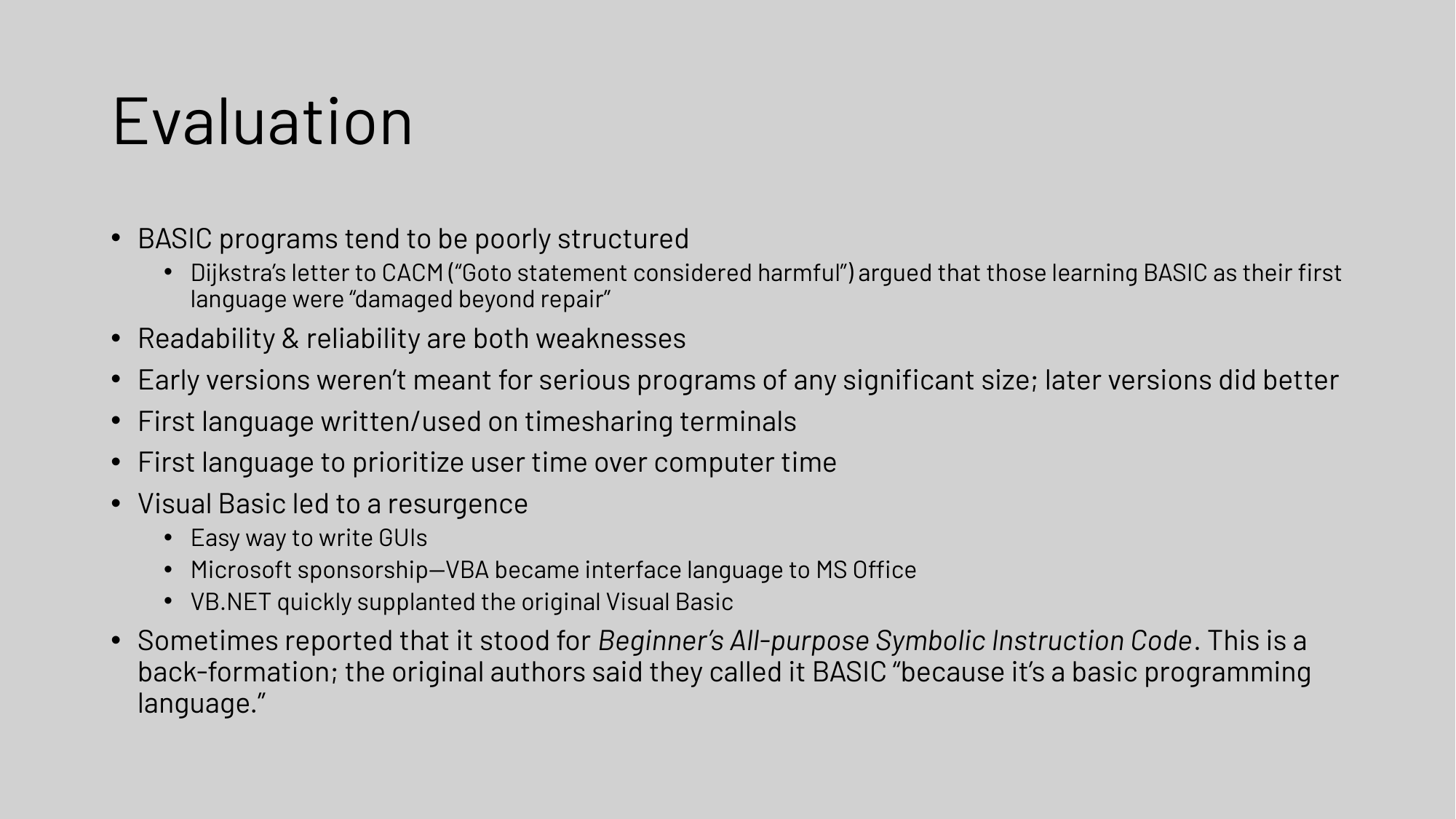

# Evaluation
BASIC programs tend to be poorly structured
Dijkstra’s letter to CACM (“Goto statement considered harmful”) argued that those learning BASIC as their first language were “damaged beyond repair”
Readability & reliability are both weaknesses
Early versions weren’t meant for serious programs of any significant size; later versions did better
First language written/used on timesharing terminals
First language to prioritize user time over computer time
Visual Basic led to a resurgence
Easy way to write GUIs
Microsoft sponsorship—VBA became interface language to MS Office
VB.NET quickly supplanted the original Visual Basic
Sometimes reported that it stood for Beginner’s All-purpose Symbolic Instruction Code. This is a back-formation; the original authors said they called it BASIC “because it’s a basic programming language.”